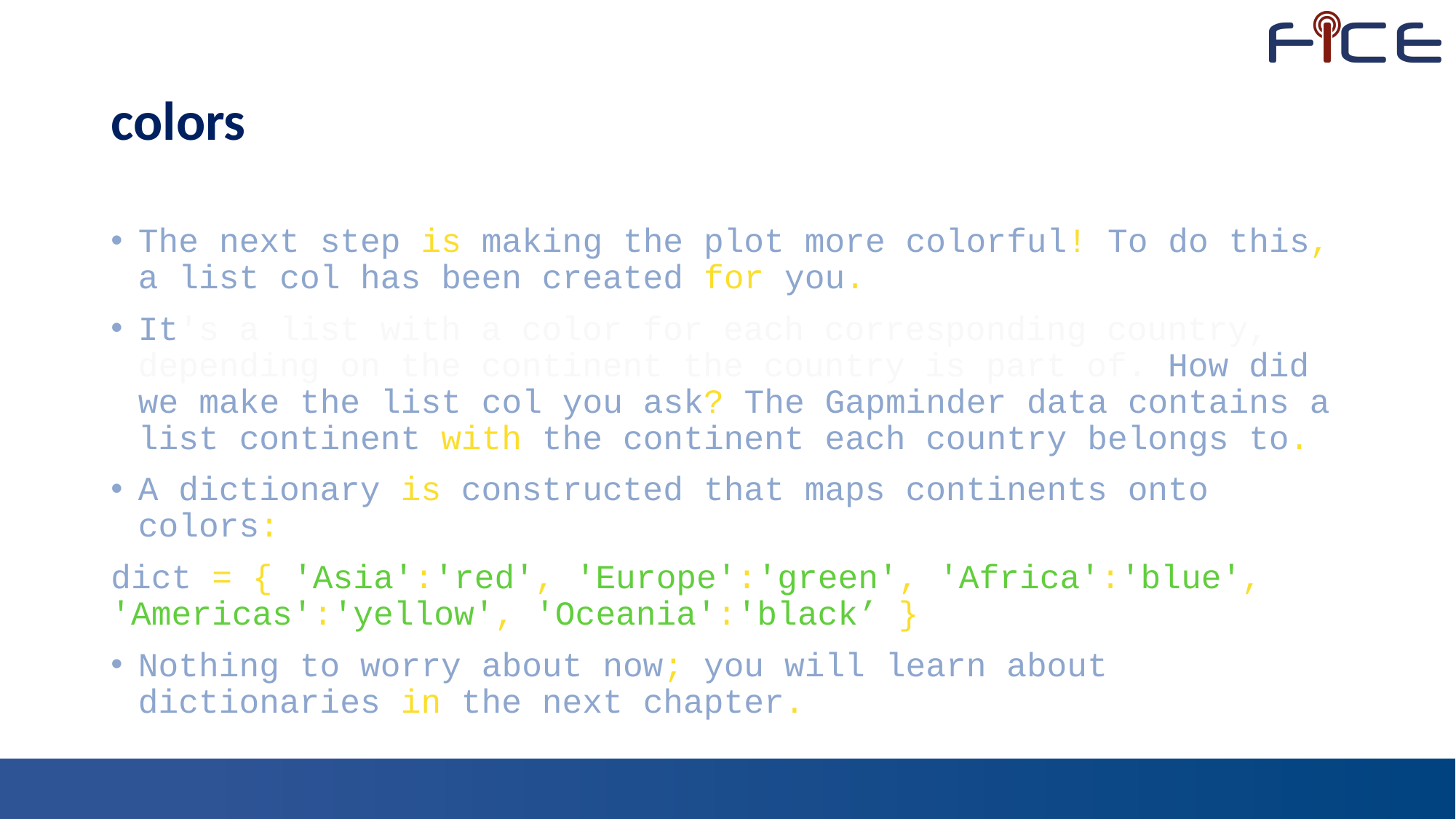

# colors
The next step is making the plot more colorful! To do this, a list col has been created for you.
It's a list with a color for each corresponding country, depending on the continent the country is part of. How did we make the list col you ask? The Gapminder data contains a list continent with the continent each country belongs to.
A dictionary is constructed that maps continents onto colors:
dict = { 'Asia':'red', 'Europe':'green', 'Africa':'blue', 'Americas':'yellow', 'Oceania':'black’ }
Nothing to worry about now; you will learn about dictionaries in the next chapter.